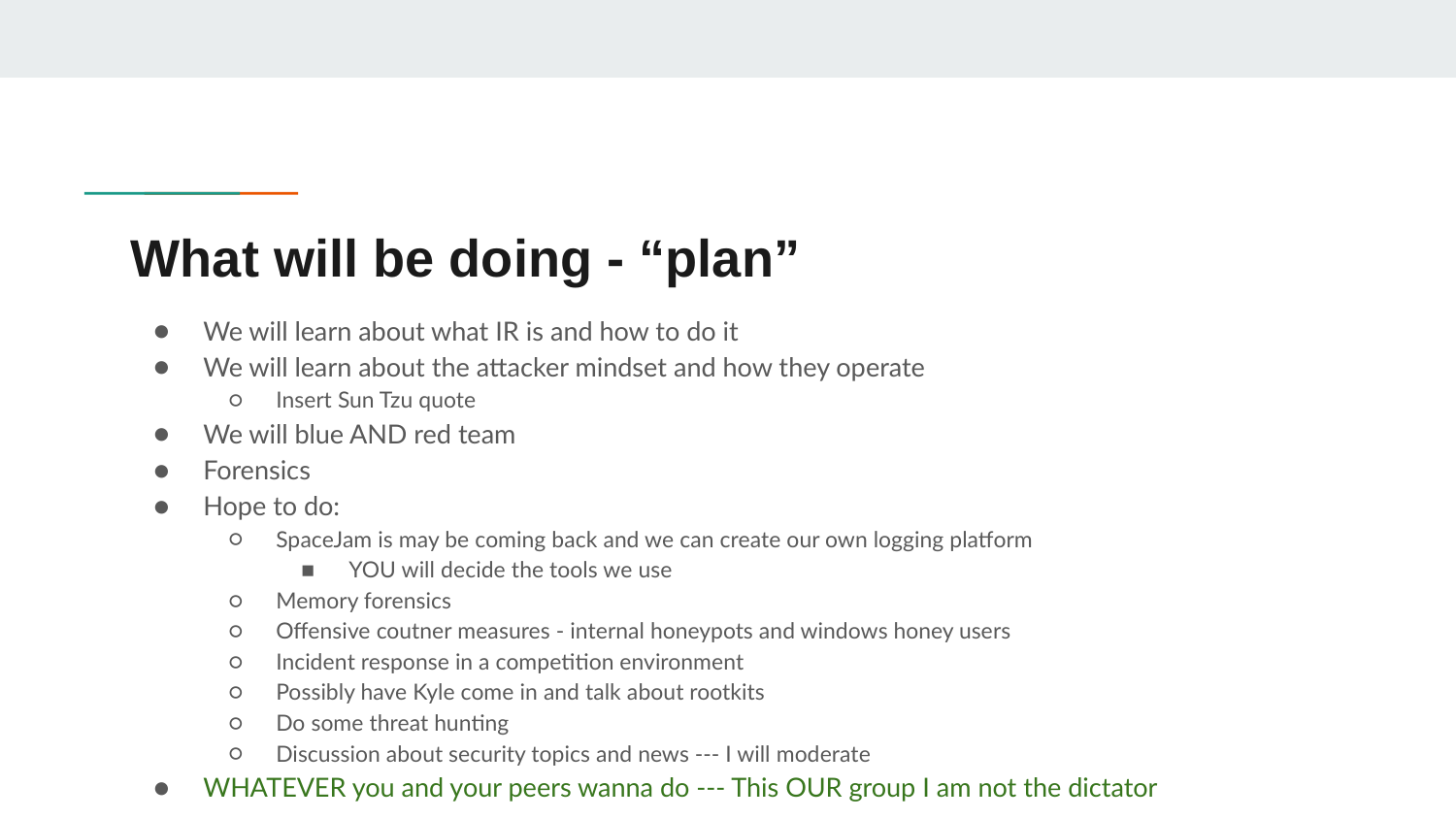

# What will be doing - “plan”
We will learn about what IR is and how to do it
We will learn about the attacker mindset and how they operate
Insert Sun Tzu quote
We will blue AND red team
Forensics
Hope to do:
SpaceJam is may be coming back and we can create our own logging platform
YOU will decide the tools we use
Memory forensics
Offensive coutner measures - internal honeypots and windows honey users
Incident response in a competition environment
Possibly have Kyle come in and talk about rootkits
Do some threat hunting
Discussion about security topics and news --- I will moderate
WHATEVER you and your peers wanna do --- This OUR group I am not the dictator